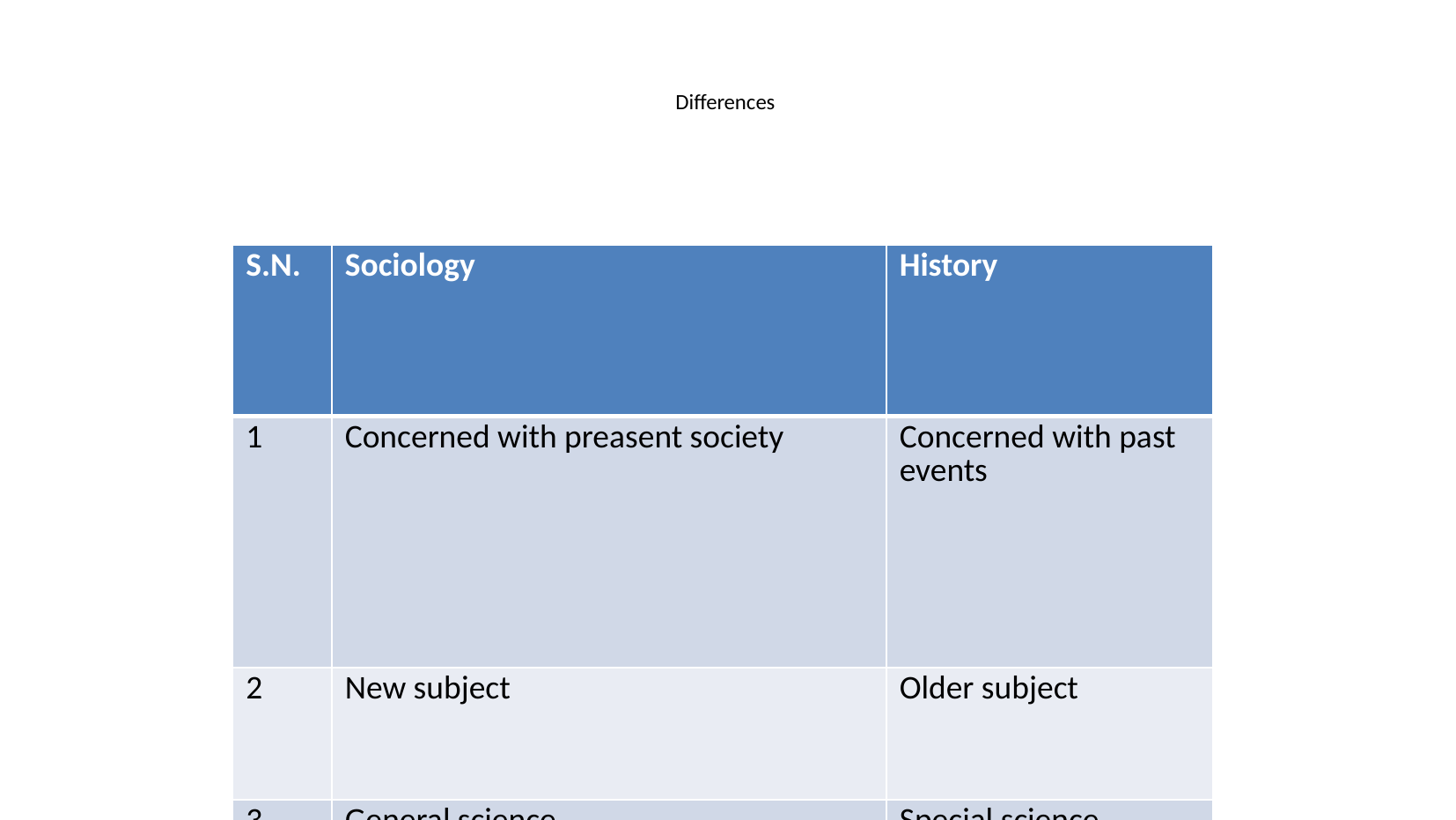

# Differences
| S.N. | Sociology | History |
| --- | --- | --- |
| 1 | Concerned with preasent society | Concerned with past events |
| 2 | New subject | Older subject |
| 3 | General science | Special science |
| 4 | Wider scope | Limited scope |
| 5 | Analytical science | Descriptive science |
| 6 | Studies particular event as a social phenomenon | Studies particular event in its entirety |
| 7 | Abstract in nature | Concrete in nature |